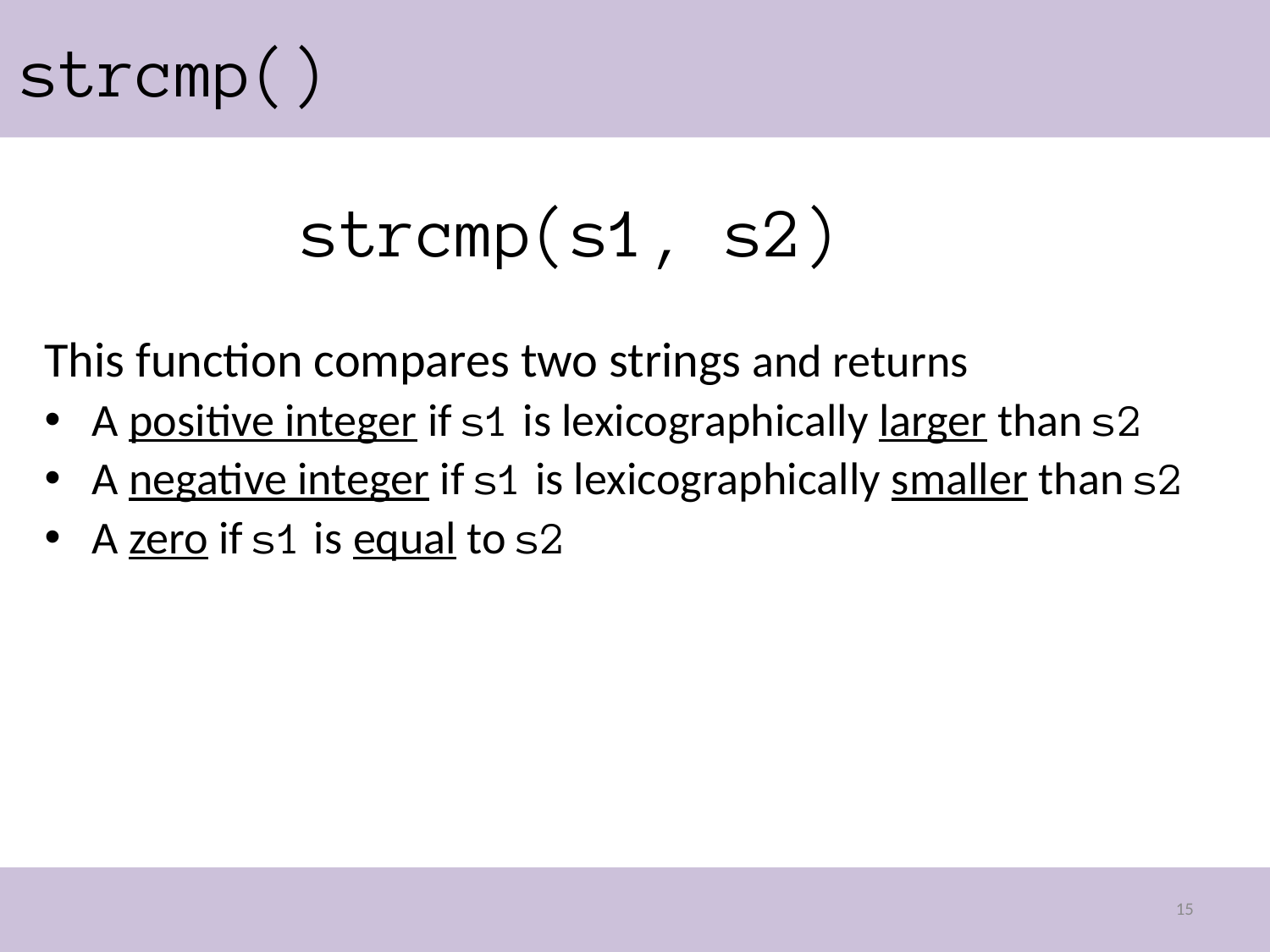

# strcmp()
strcmp(s1, s2)
This function compares two strings and returns
A positive integer if s1 is lexicographically larger than s2
A negative integer if s1 is lexicographically smaller than s2
A zero if s1 is equal to s2
15